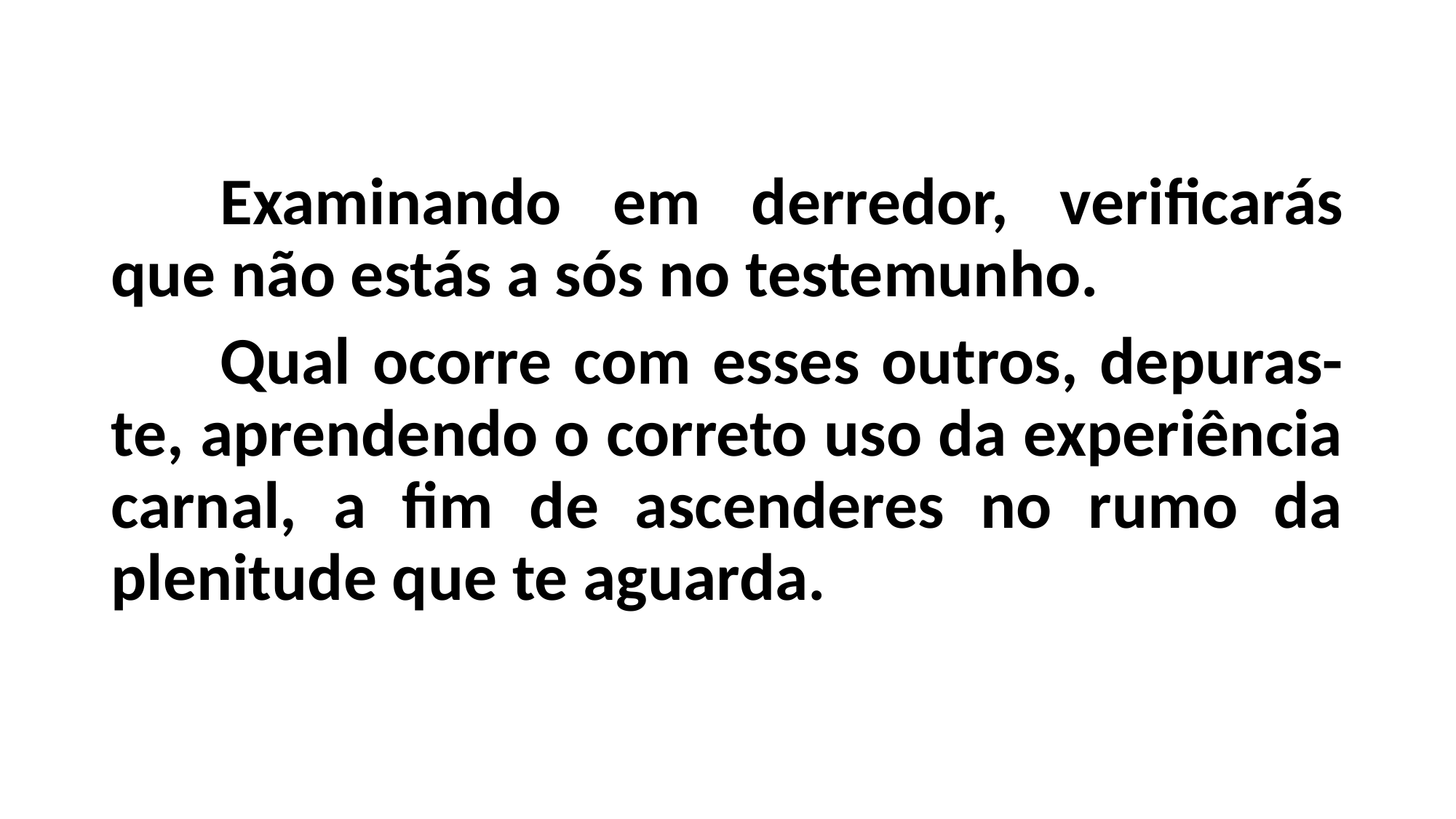

Examinando em derredor, verificarás que não estás a sós no testemunho.
	Qual ocorre com esses outros, depuras-te, aprendendo o correto uso da experiência carnal, a fim de ascenderes no rumo da plenitude que te aguarda.